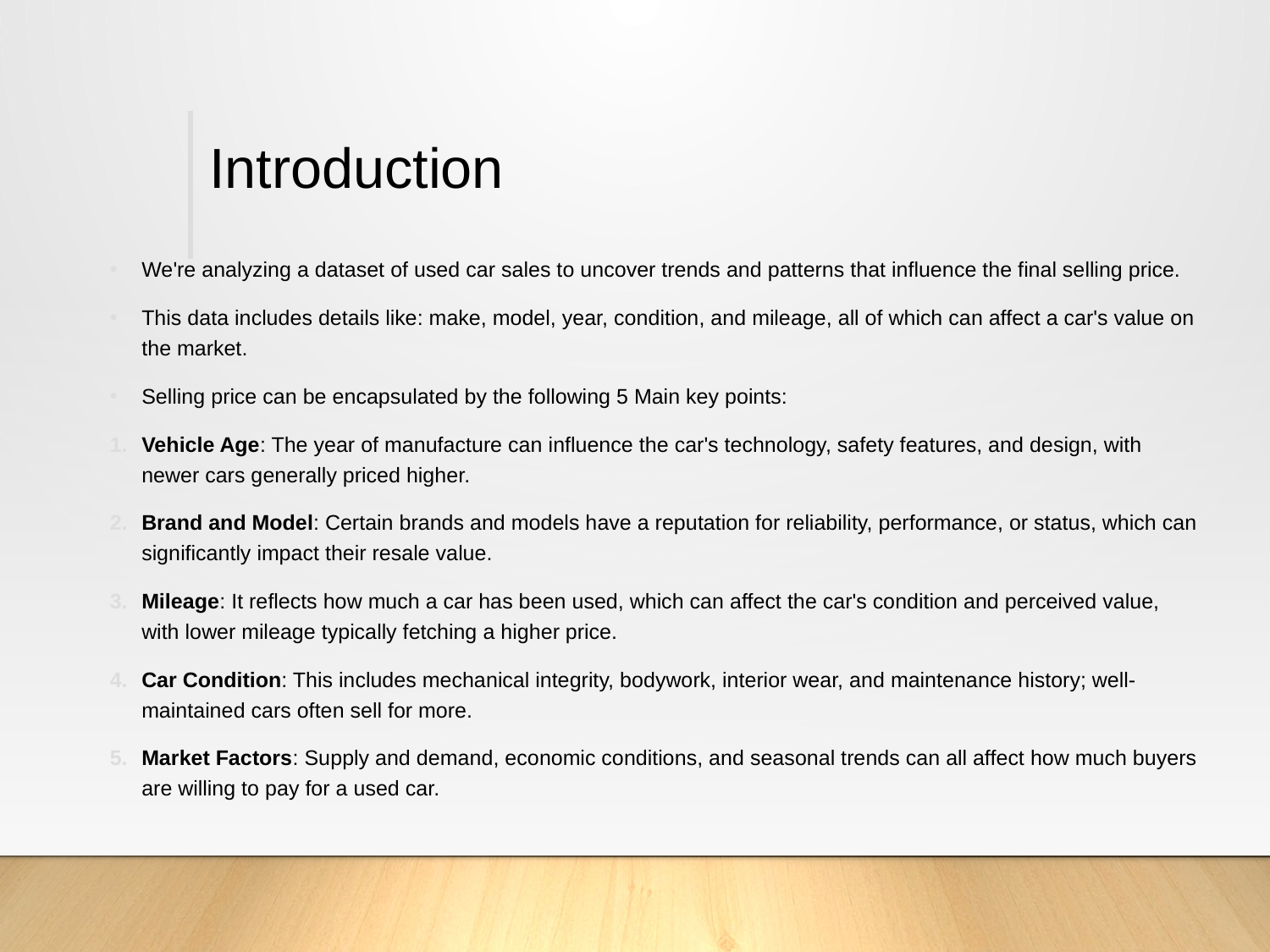

# Introduction
We're analyzing a dataset of used car sales to uncover trends and patterns that influence the final selling price.
This data includes details like: make, model, year, condition, and mileage, all of which can affect a car's value on the market.
Selling price can be encapsulated by the following 5 Main key points:
Vehicle Age: The year of manufacture can influence the car's technology, safety features, and design, with newer cars generally priced higher.
Brand and Model: Certain brands and models have a reputation for reliability, performance, or status, which can significantly impact their resale value.
Mileage: It reflects how much a car has been used, which can affect the car's condition and perceived value, with lower mileage typically fetching a higher price.
Car Condition: This includes mechanical integrity, bodywork, interior wear, and maintenance history; well-maintained cars often sell for more.
Market Factors: Supply and demand, economic conditions, and seasonal trends can all affect how much buyers are willing to pay for a used car.